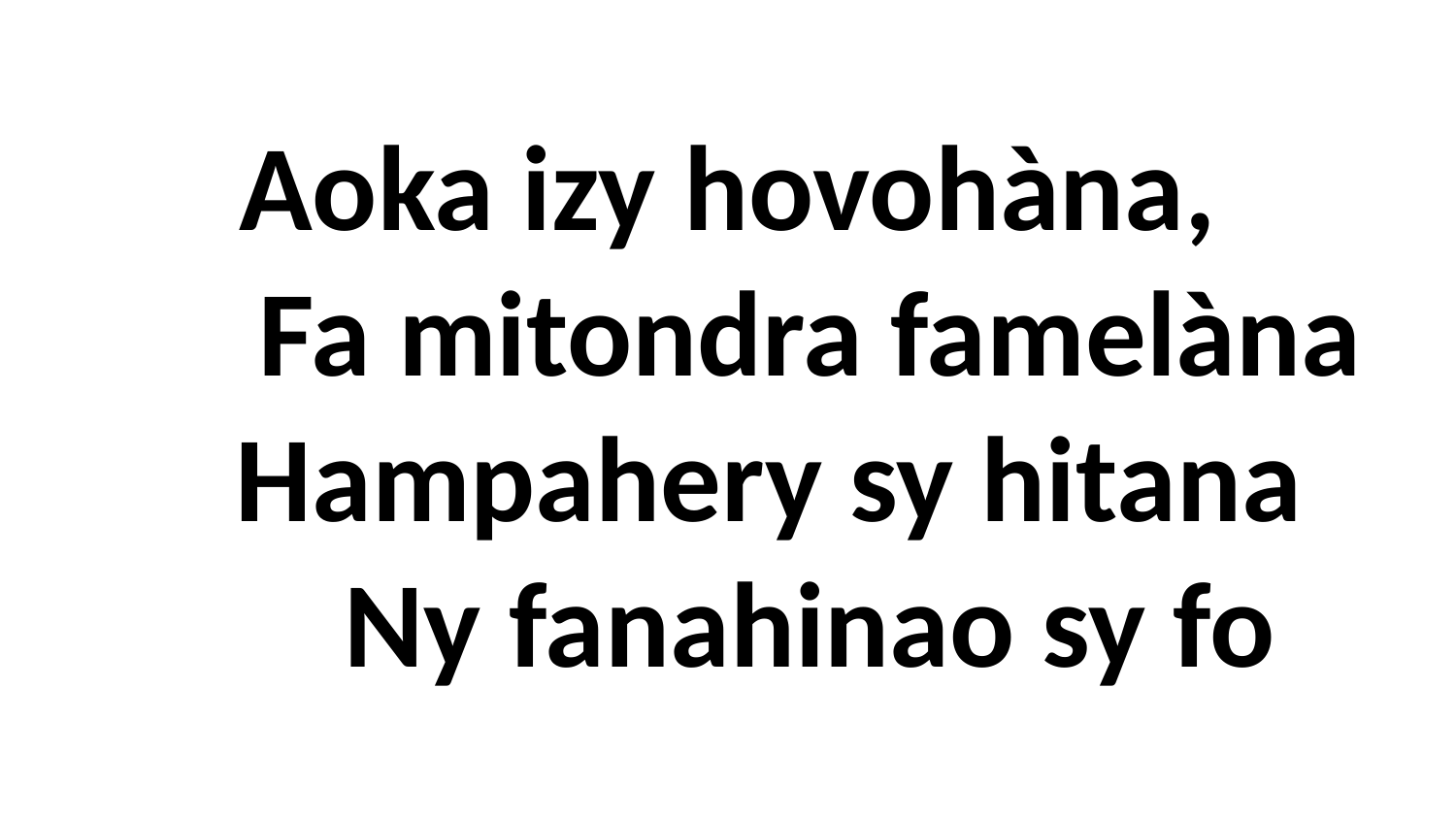

Aoka izy hovohàna,
      Fa mitondra famelàna
   Hampahery sy hitana
      Ny fanahinao sy fo